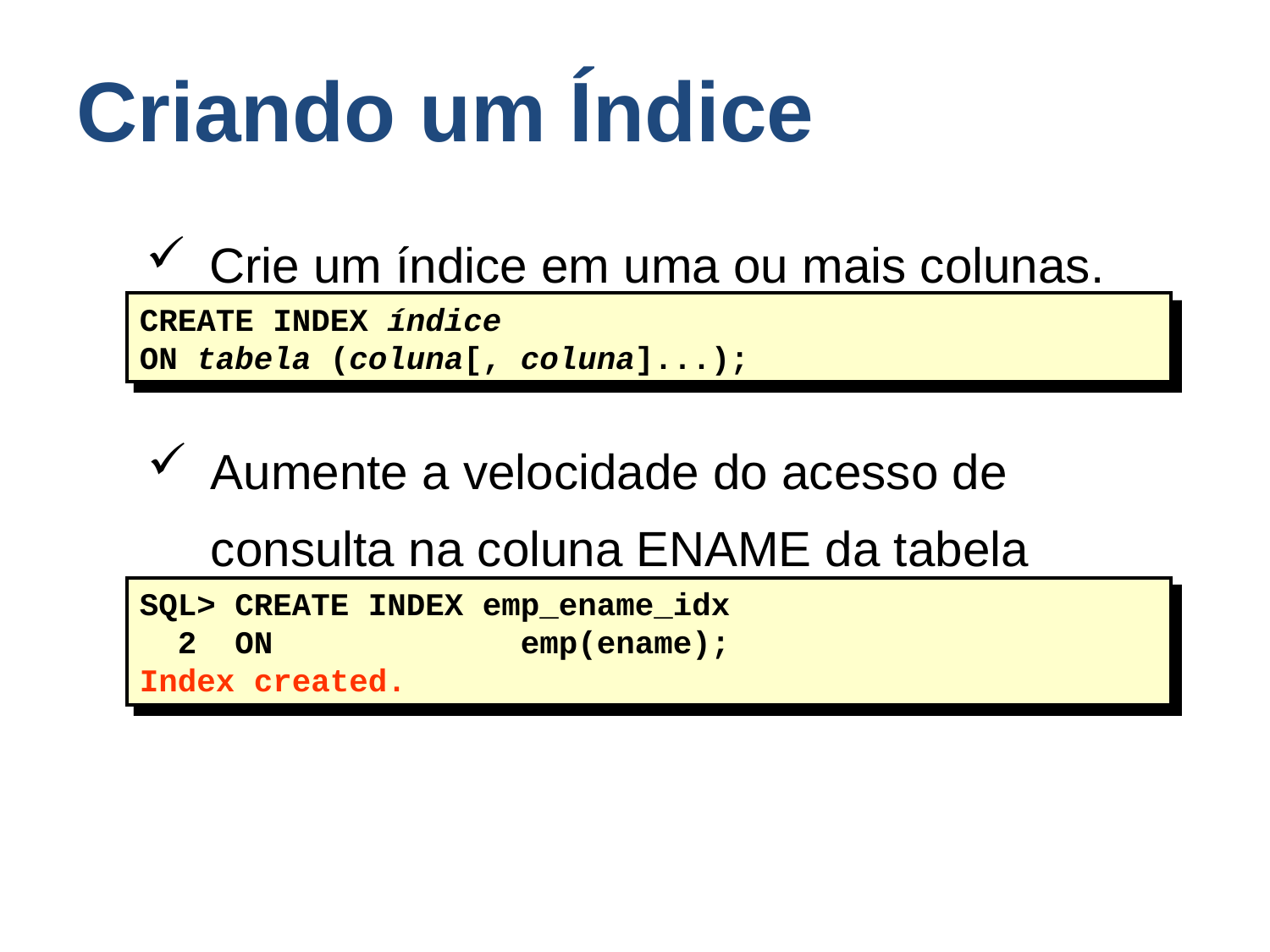

# Criando um Índice
Crie um índice em uma ou mais colunas.
CREATE INDEX índice
ON tabela (coluna[, coluna]...);
Aumente a velocidade do acesso de consulta na coluna ENAME da tabela EMP.
SQL> CREATE INDEX emp_ename_idx
  2  ON 			emp(ename);
Index created.